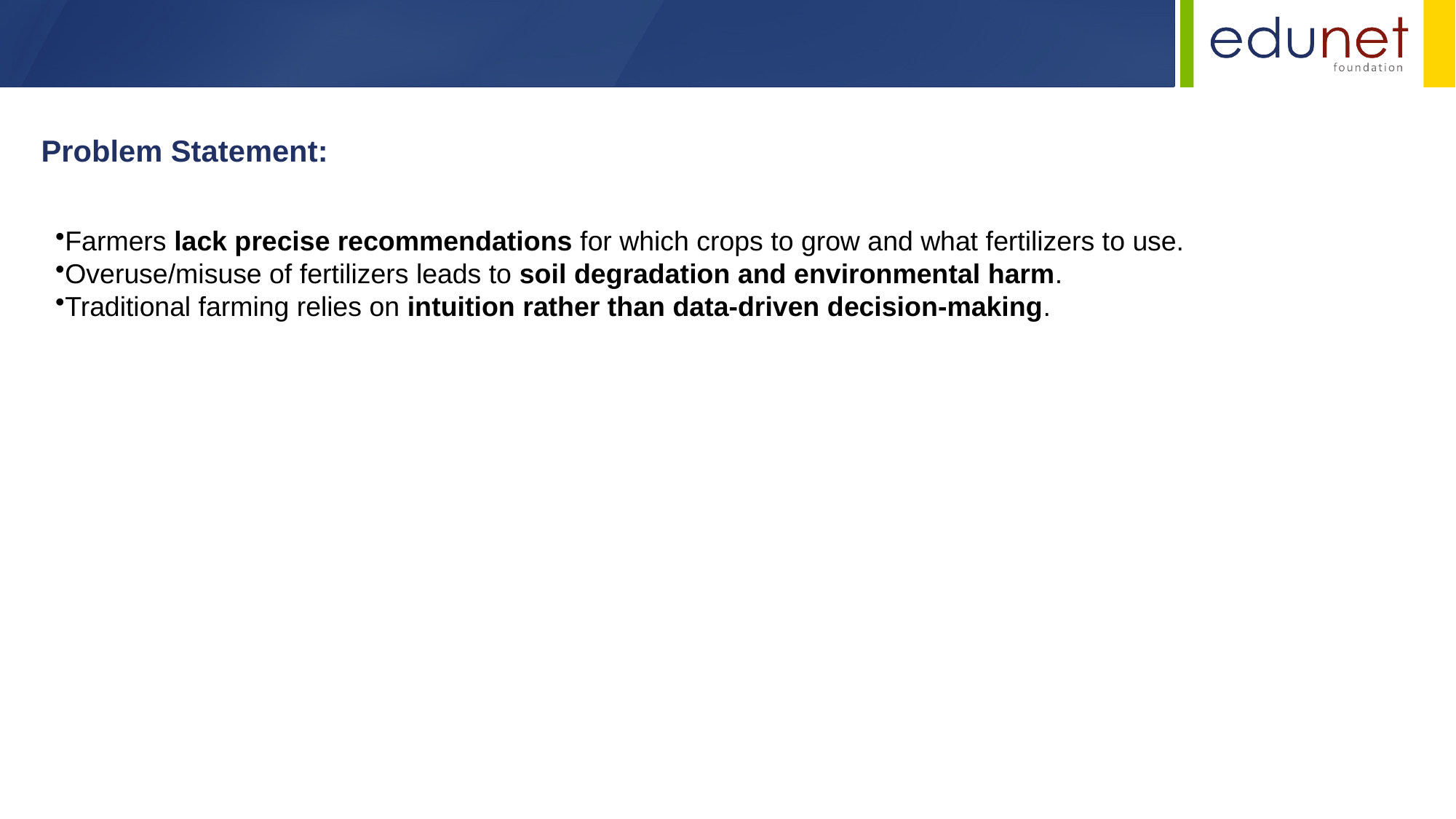

Problem Statement:

Farmers lack precise recommendations for which crops to grow and what fertilizers to use.
Overuse/misuse of fertilizers leads to soil degradation and environmental harm.
Traditional farming relies on intuition rather than data-driven decision-making.